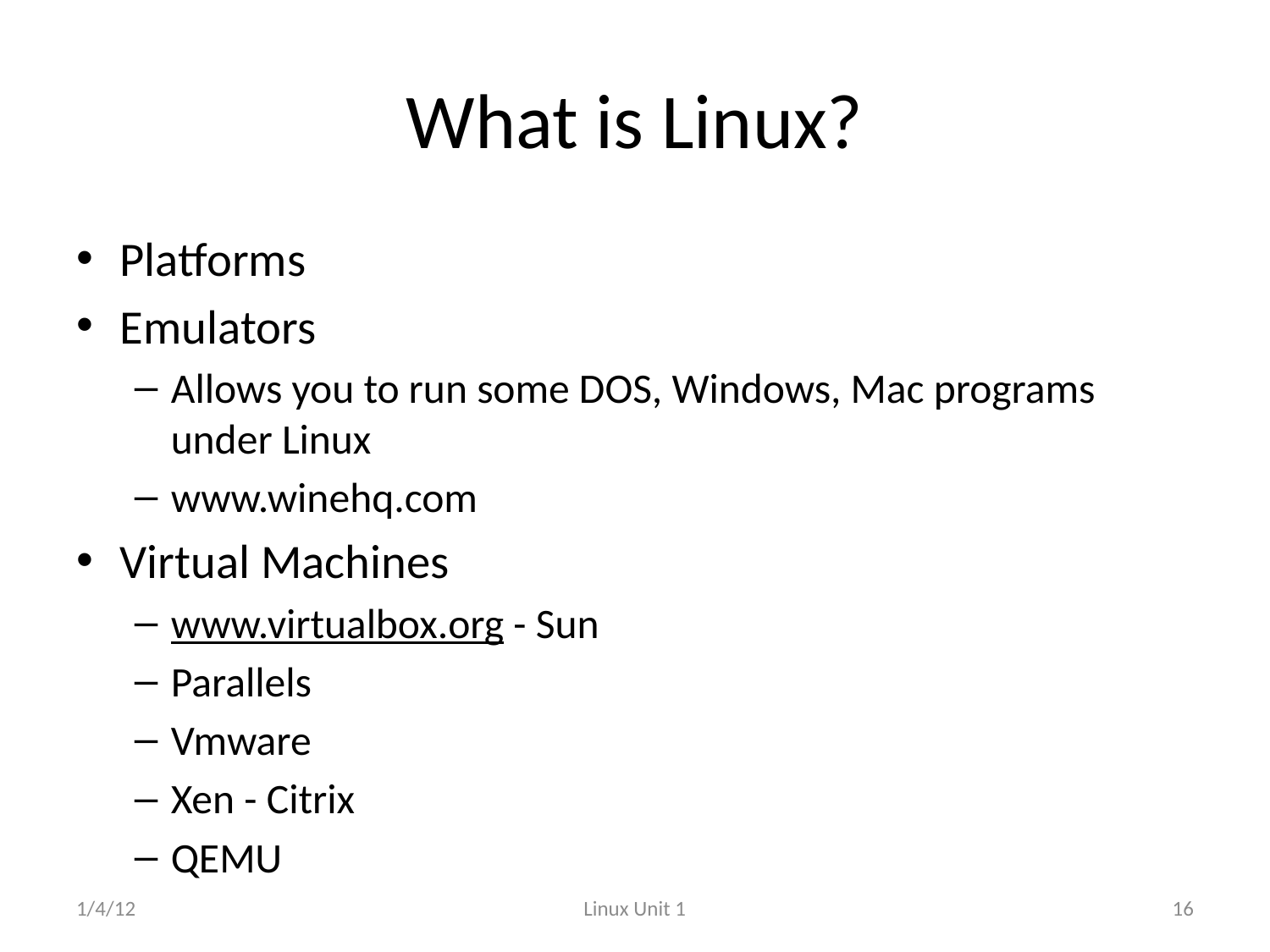

# What is Linux?
Platforms
Emulators
Allows you to run some DOS, Windows, Mac programs under Linux
www.winehq.com
Virtual Machines
www.virtualbox.org - Sun
Parallels
Vmware
Xen - Citrix
QEMU

1/4/12
Linux Unit 1
16